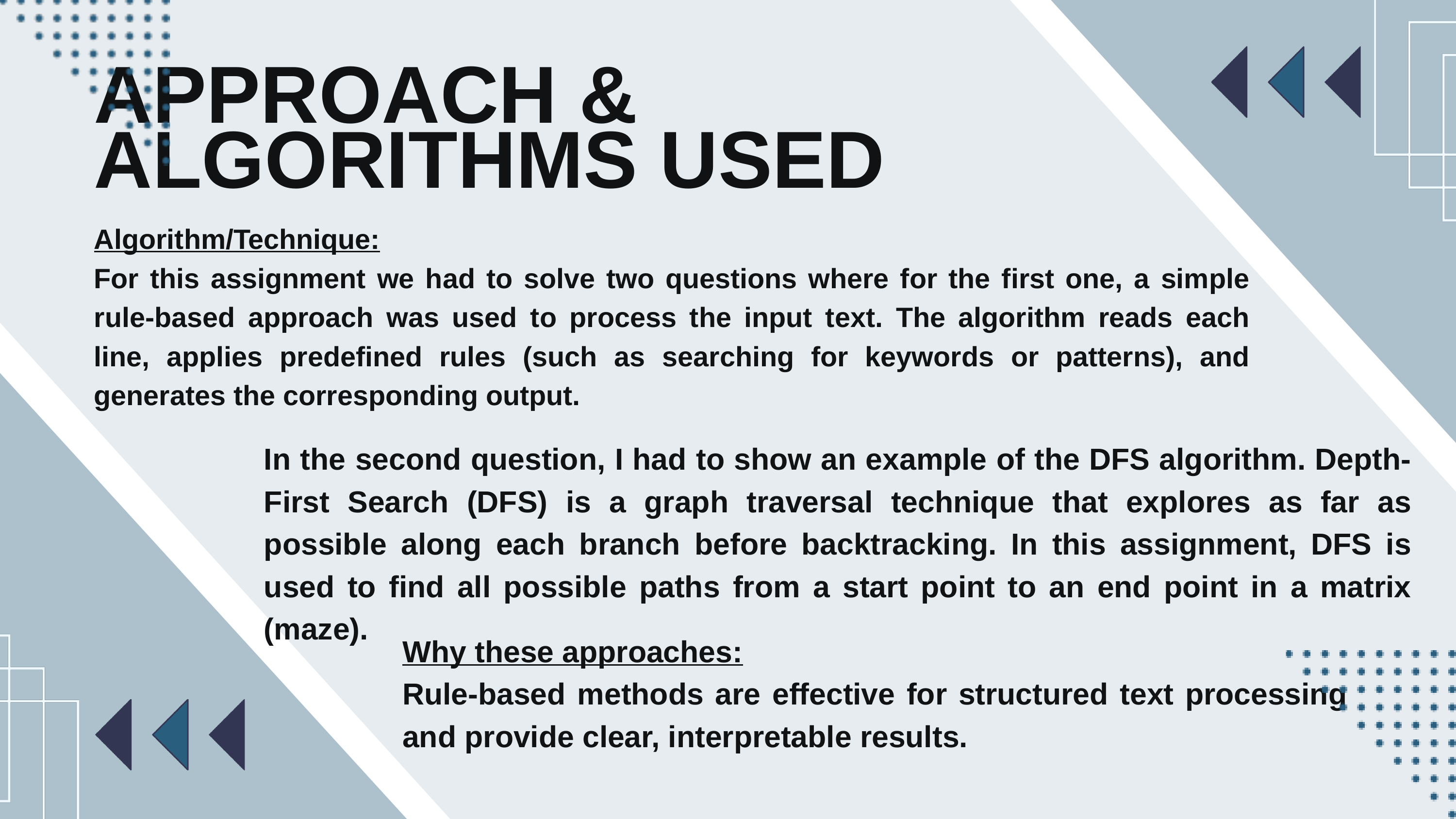

APPROACH & ALGORITHMS USED
Algorithm/Technique:
For this assignment we had to solve two questions where for the first one, a simple rule-based approach was used to process the input text. The algorithm reads each line, applies predefined rules (such as searching for keywords or patterns), and generates the corresponding output.

In the second question, I had to show an example of the DFS algorithm. Depth-First Search (DFS) is a graph traversal technique that explores as far as possible along each branch before backtracking. In this assignment, DFS is used to find all possible paths from a start point to an end point in a matrix (maze).

Why these approaches:
Rule-based methods are effective for structured text processing and provide clear, interpretable results.